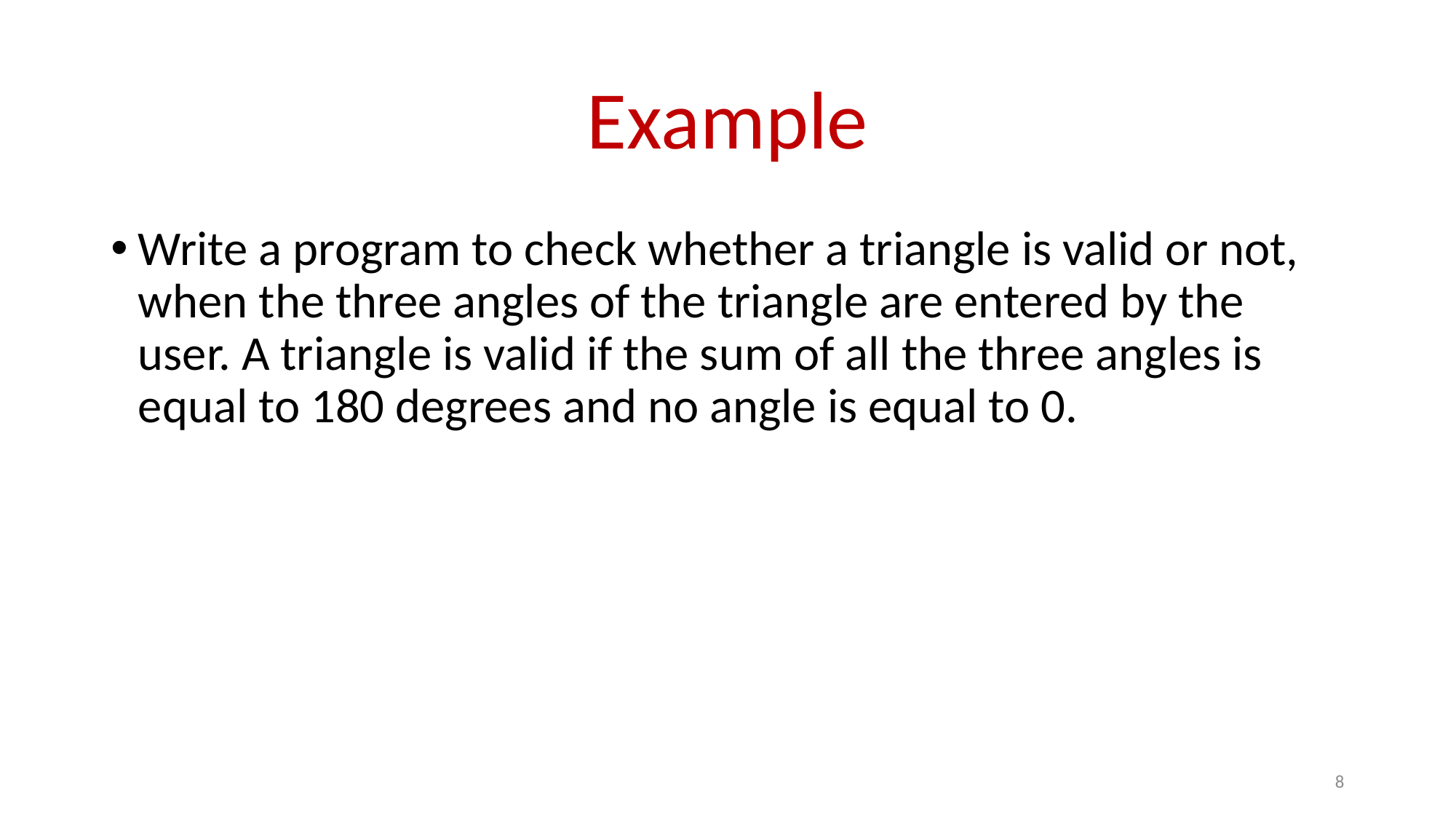

# Example
Write a program to check whether a triangle is valid or not, when the three angles of the triangle are entered by the user. A triangle is valid if the sum of all the three angles is equal to 180 degrees and no angle is equal to 0.
8